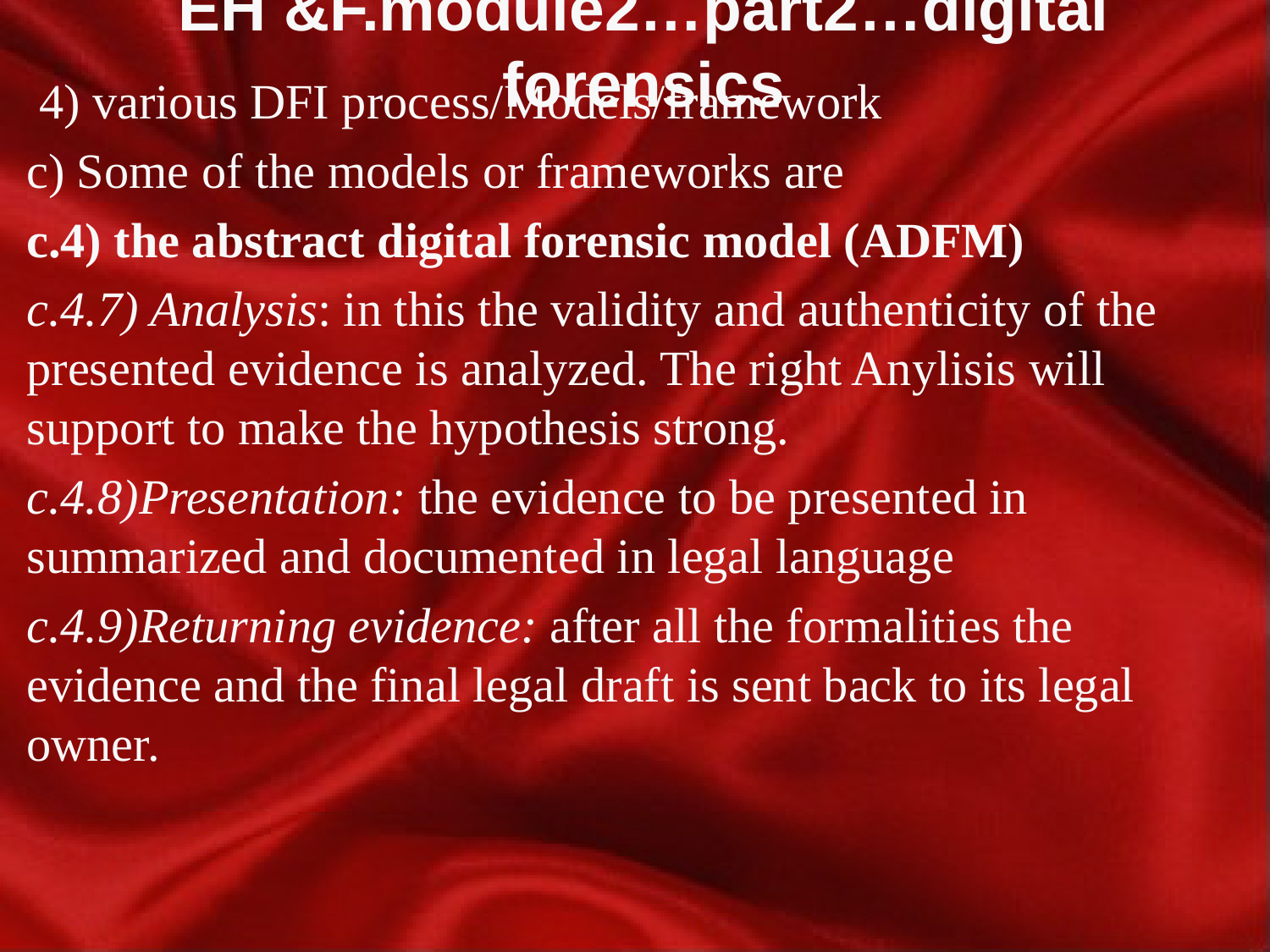

# EH &F.module2…part2…digital forensics
 4) various DFI process/Models/framework
c) Some of the models or frameworks are
c.4) the abstract digital forensic model (ADFM)
c.4.7) Analysis: in this the validity and authenticity of the presented evidence is analyzed. The right Anylisis will support to make the hypothesis strong.
c.4.8)Presentation: the evidence to be presented in summarized and documented in legal language
c.4.9)Returning evidence: after all the formalities the evidence and the final legal draft is sent back to its legal owner.